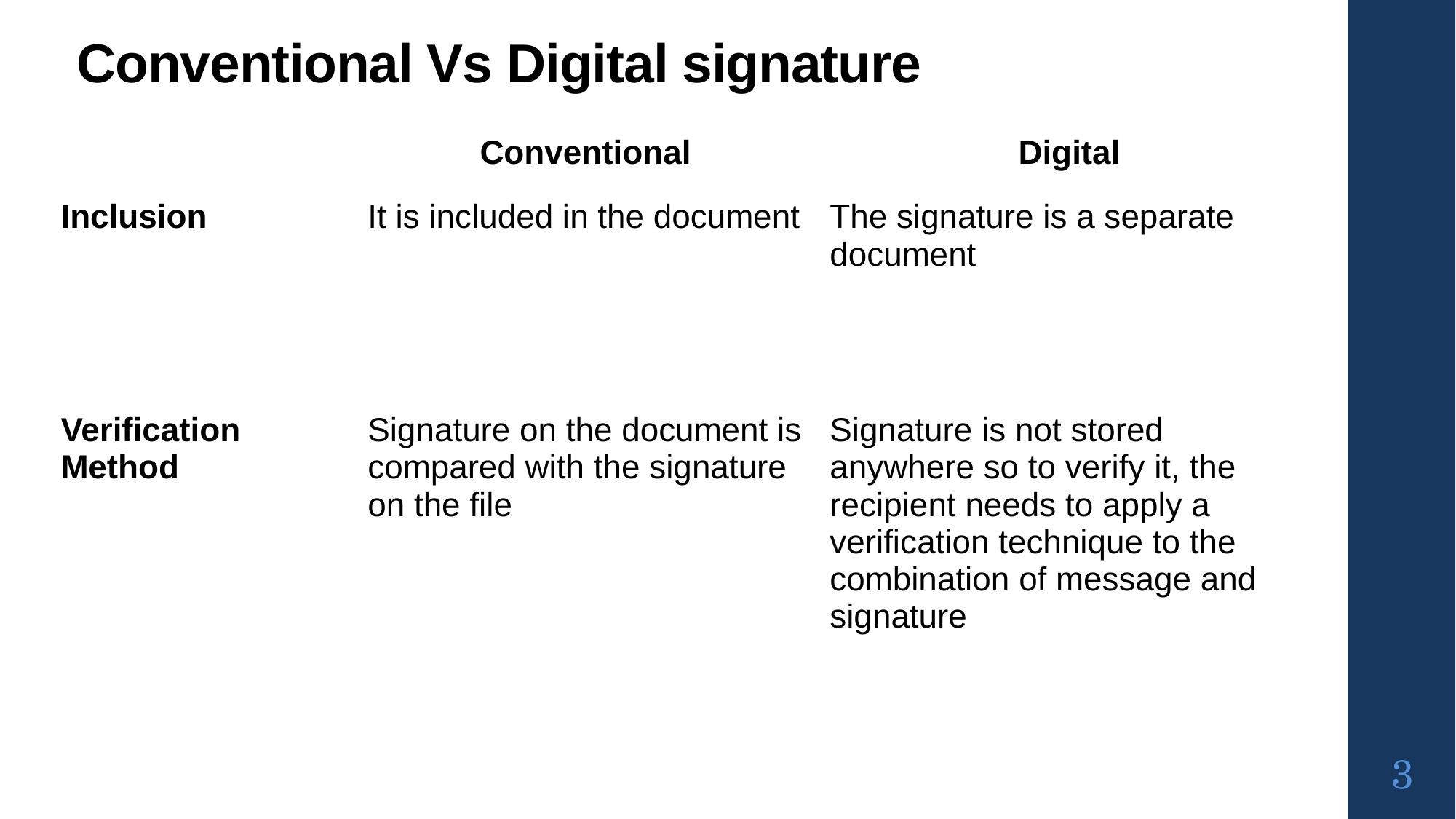

Conventional Vs Digital signature
|  | Conventional | Digital |
| --- | --- | --- |
| Inclusion | It is included in the document | The signature is a separate document |
| Verification Method | Signature on the document is compared with the signature on the file | Signature is not stored anywhere so to verify it, the recipient needs to apply a verification technique to the combination of message and signature |
3